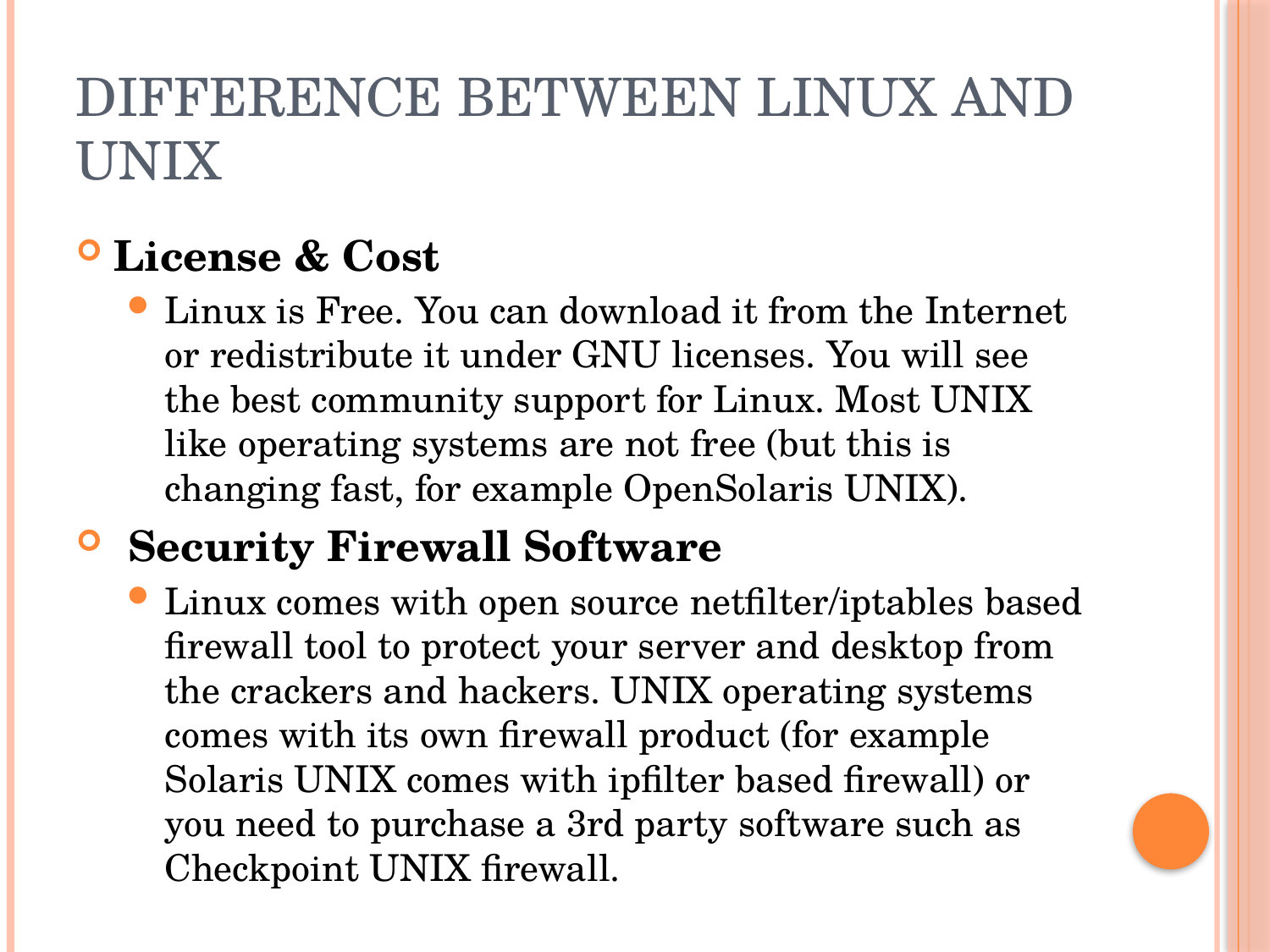

# Difference Between Linux And Unix
License & Cost
Linux is Free. You can download it from the Internet or redistribute it under GNU licenses. You will see the best community support for Linux. Most UNIX like operating systems are not free (but this is changing fast, for example OpenSolaris UNIX).
 Security Firewall Software
Linux comes with open source netfilter/iptables based firewall tool to protect your server and desktop from the crackers and hackers. UNIX operating systems comes with its own firewall product (for example Solaris UNIX comes with ipfilter based firewall) or you need to purchase a 3rd party software such as Checkpoint UNIX firewall.